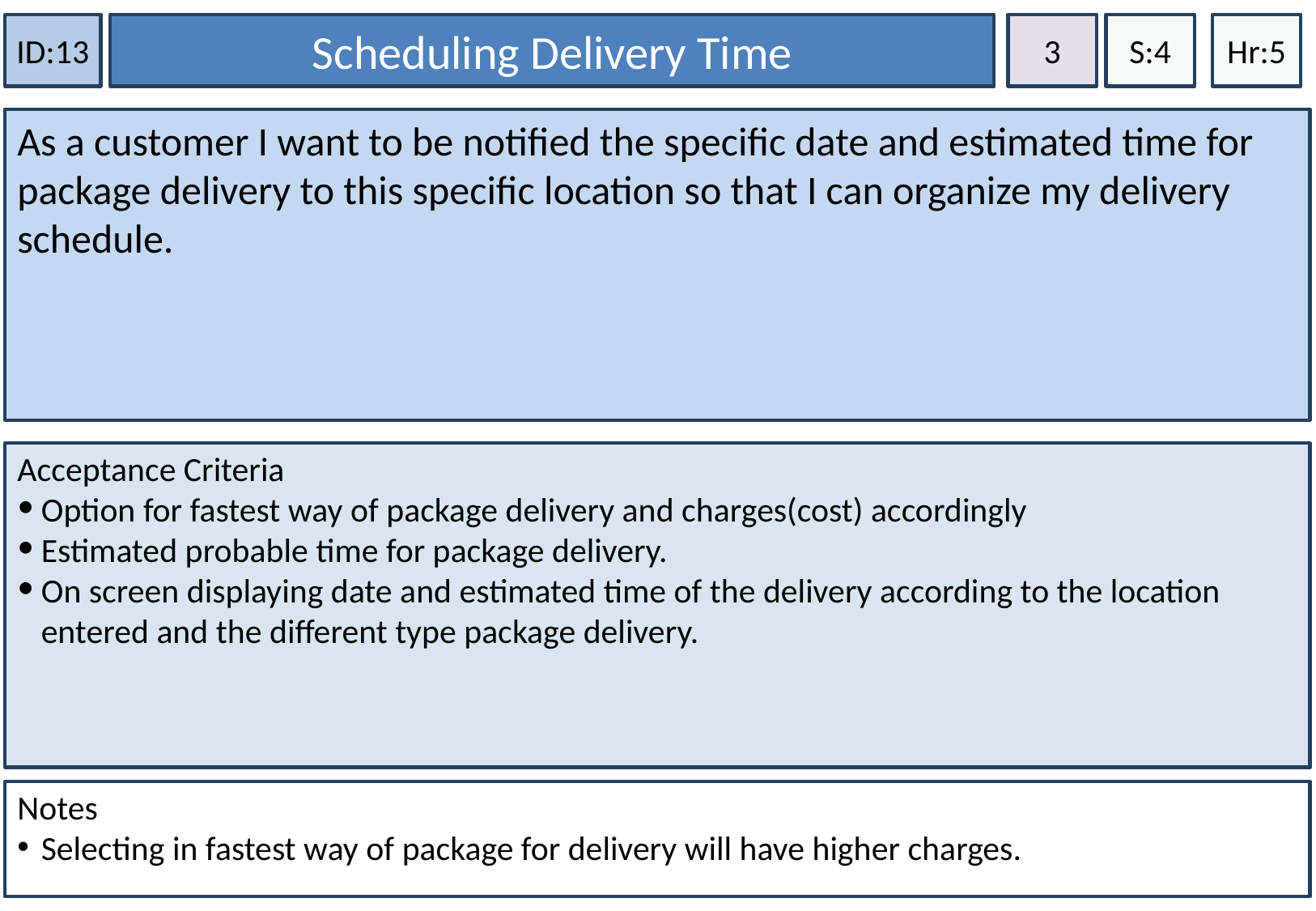

Scheduling Delivery Time
Hr:5
ID:13
3
S:4
As a customer I want to be notified the specific date and estimated time for package delivery to this specific location so that I can organize my delivery schedule.
Acceptance Criteria
Option for fastest way of package delivery and charges(cost) accordingly
Estimated probable time for package delivery.
On screen displaying date and estimated time of the delivery according to the location entered and the different type package delivery.
Notes
Selecting in fastest way of package for delivery will have higher charges.